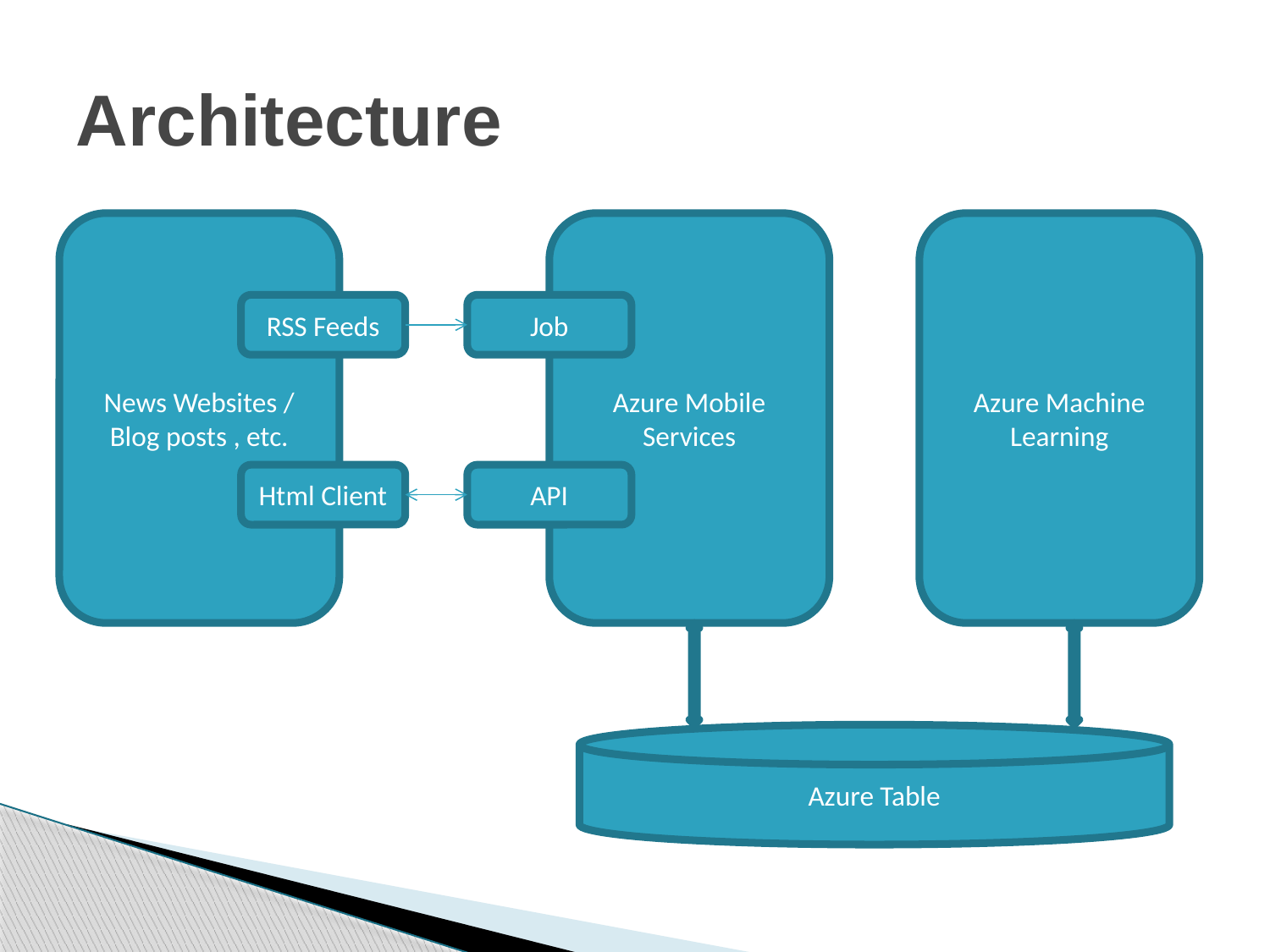

# Architecture
News Websites / Blog posts , etc.
Azure Mobile Services
Azure Machine Learning
RSS Feeds
Job
Html Client
API

Azure Table